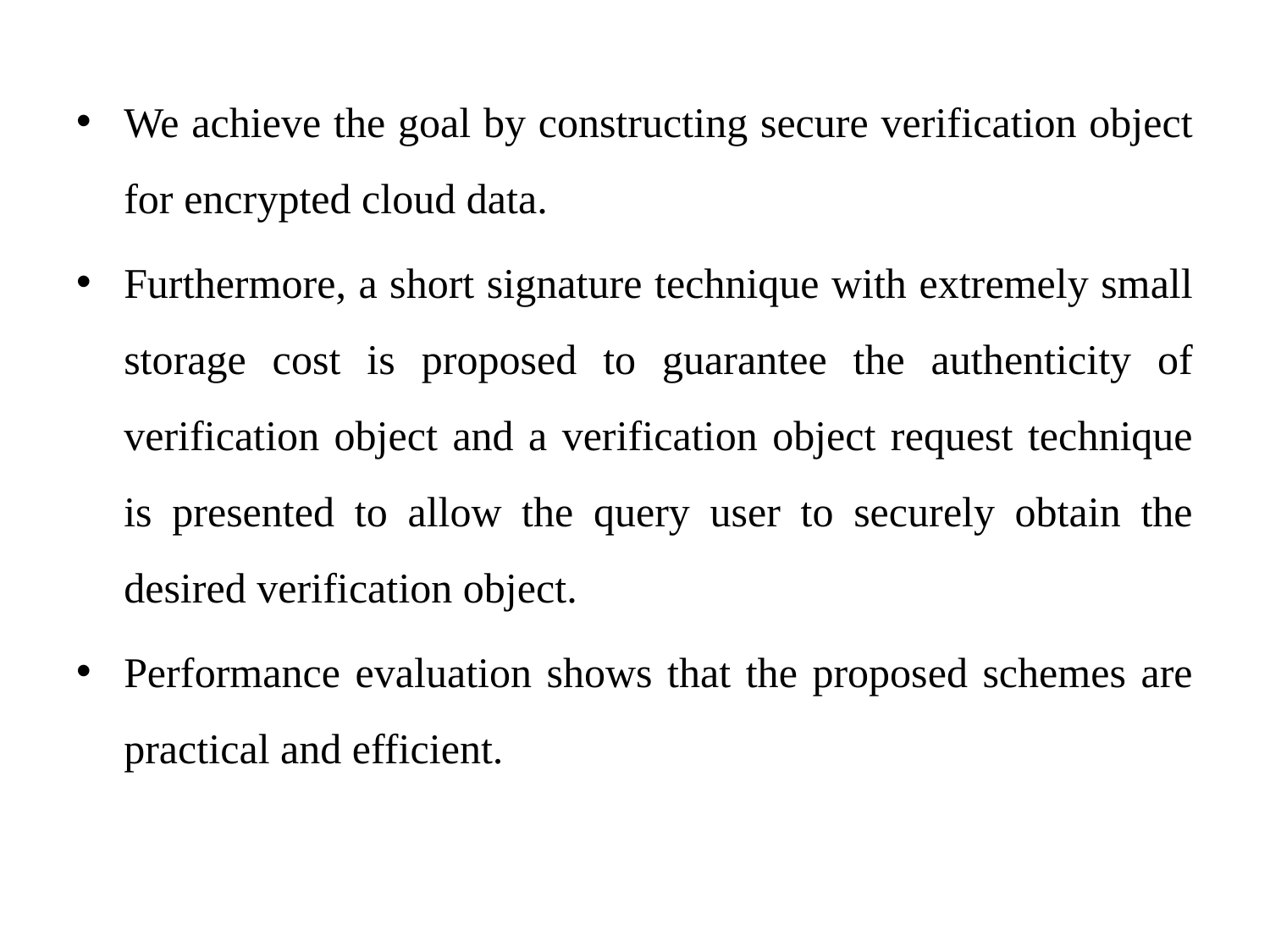

We achieve the goal by constructing secure verification object for encrypted cloud data.
Furthermore, a short signature technique with extremely small storage cost is proposed to guarantee the authenticity of verification object and a verification object request technique is presented to allow the query user to securely obtain the desired verification object.
Performance evaluation shows that the proposed schemes are practical and efficient.